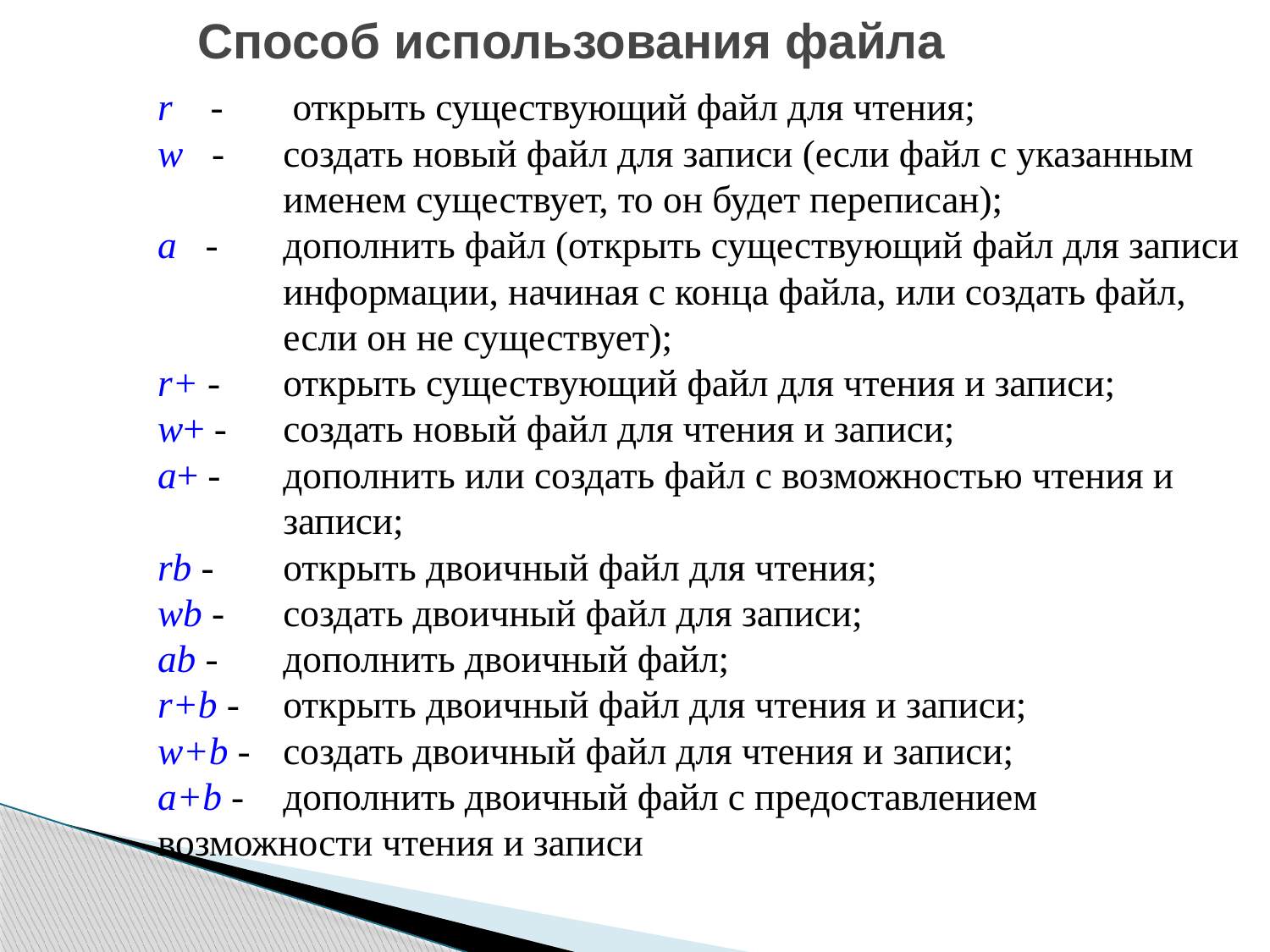

# Способ использования файла
r    -	 открыть существующий файл для чтения;
w   - 	создать новый файл для записи (если файл с указанным 	именем существует, то он будет переписан);
а   - 	дополнить файл (открыть существующий файл для записи 	информации, начиная с конца файла, или создать файл, 	если он не существует);
r+ - 	открыть существующий файл для чтения и записи;
w+ - 	создать новый файл для чтения и записи;
a+ - 	дополнить или создать файл с возможностью чтения и 	записи;
rb - 	открыть двоичный файл для чтения;
wb -	создать двоичный файл для записи;
аb - 	дополнить двоичный файл;
r+b -	открыть двоичный файл для чтения и записи;
w+b -	создать двоичный файл для чтения и записи;
а+b -	дополнить двоичный файл с предоставлением 	возможности чтения и записи